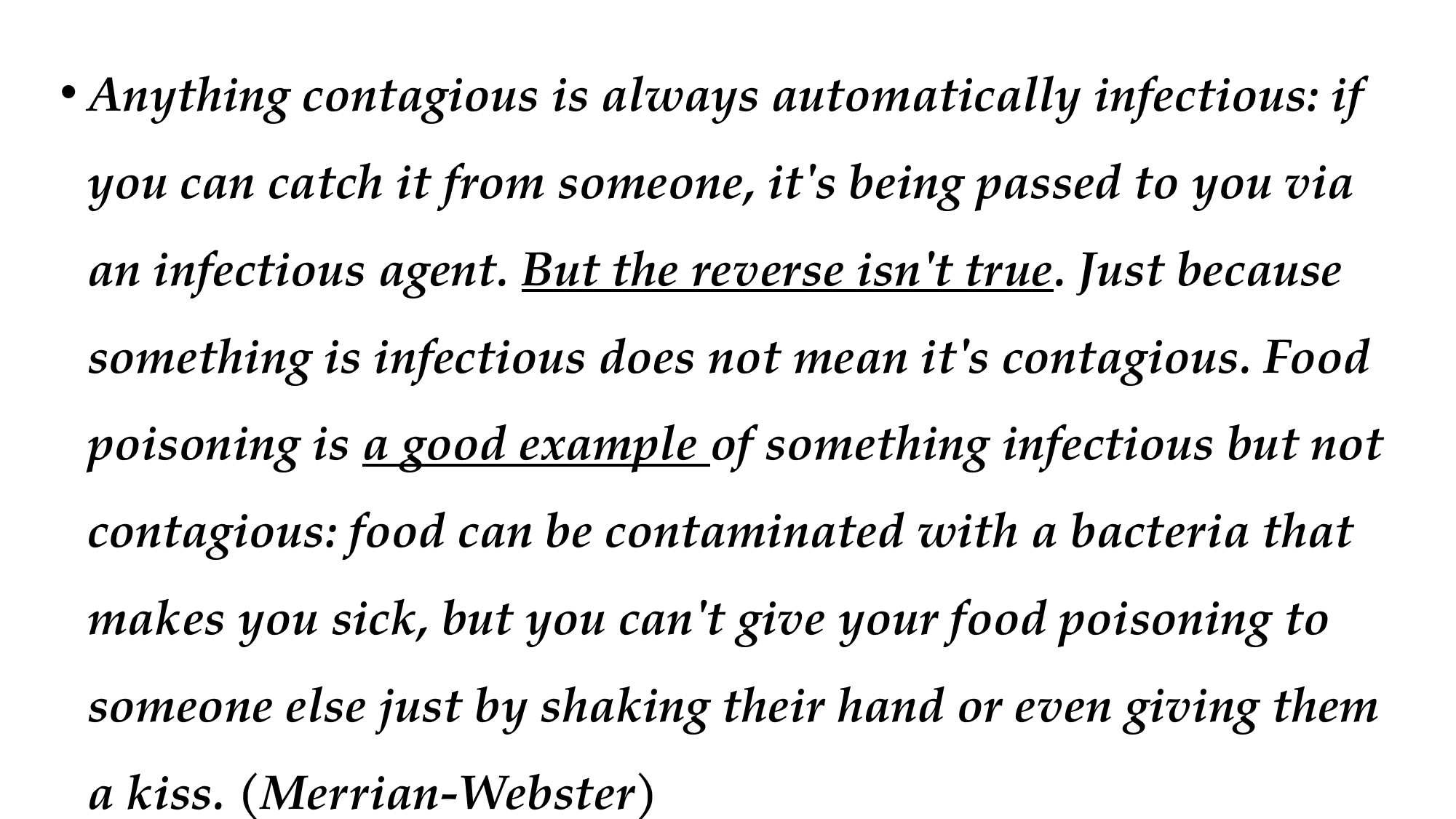

Anything contagious is always automatically infectious: if you can catch it from someone, it's being passed to you via an infectious agent. But the reverse isn't true. Just because something is infectious does not mean it's contagious. Food poisoning is a good example of something infectious but not contagious: food can be contaminated with a bacteria that makes you sick, but you can't give your food poisoning to someone else just by shaking their hand or even giving them a kiss. (Merrian-Webster)